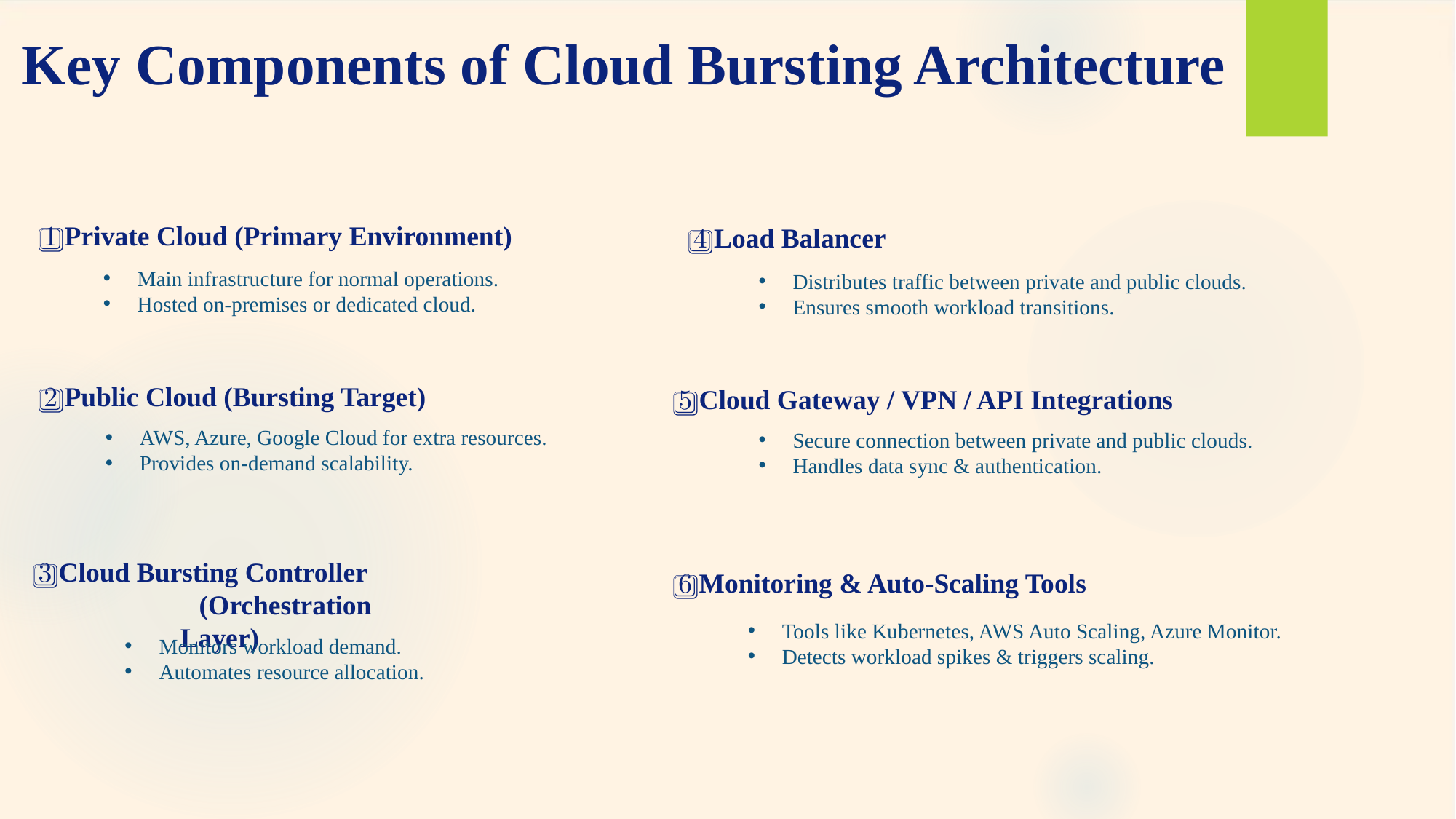

# Key Components of Cloud Bursting Architecture
1️⃣ Private Cloud (Primary Environment)
4️⃣ Load Balancer

Main infrastructure for normal operations.
Hosted on-premises or dedicated cloud.

Distributes traffic between private and public clouds.
Ensures smooth workload transitions.
2️⃣ Public Cloud (Bursting Target)
5️⃣ Cloud Gateway / VPN / API Integrations

AWS, Azure, Google Cloud for extra resources.
Provides on-demand scalability.

Secure connection between private and public clouds.
Handles data sync & authentication.
3️⃣ Cloud Bursting Controller                         (Orchestration Layer)
6️⃣ Monitoring & Auto-Scaling Tools

Monitors workload demand.
Automates resource allocation.
Tools like Kubernetes, AWS Auto Scaling, Azure Monitor.
Detects workload spikes & triggers scaling.